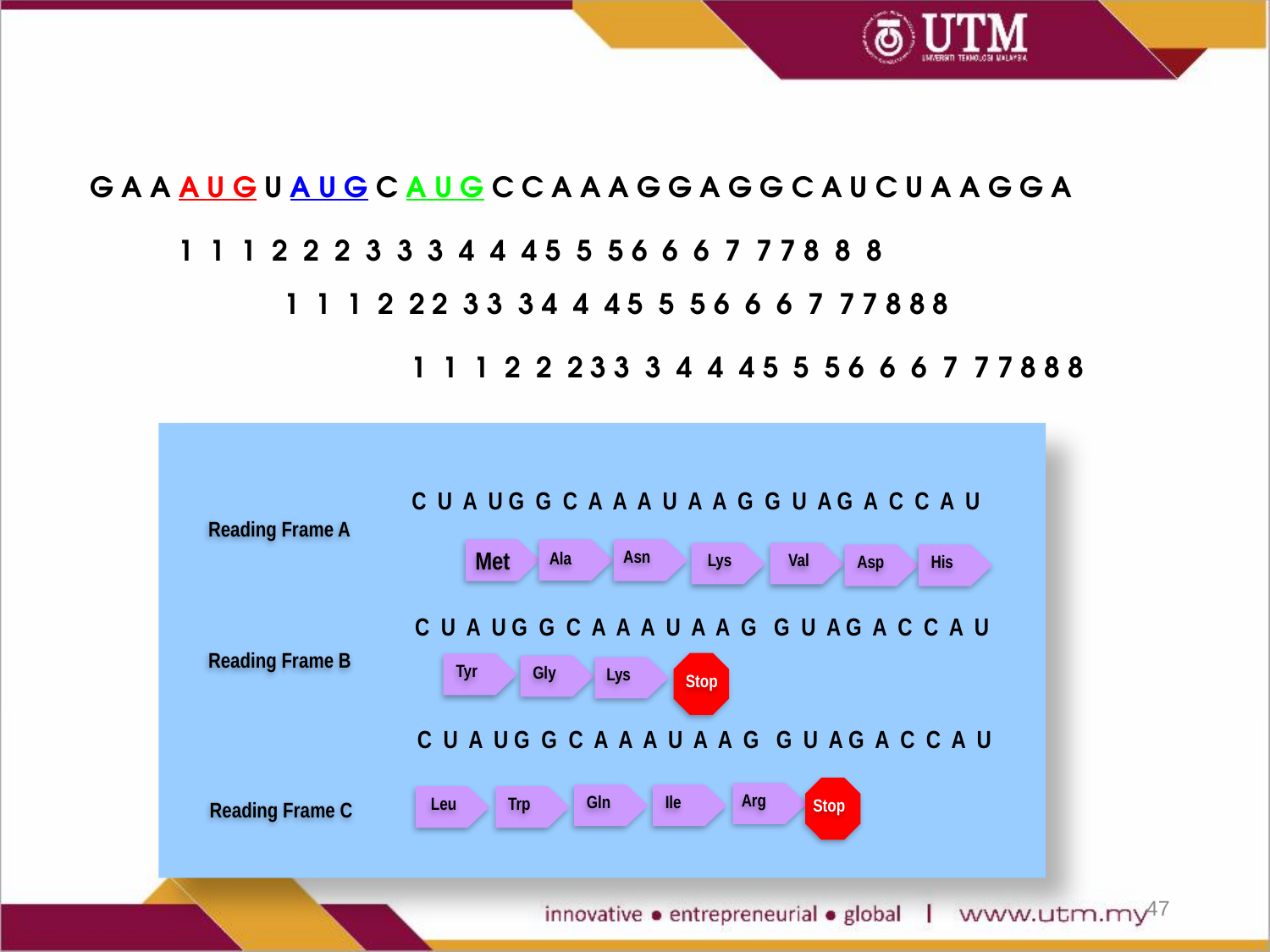

G A A A U G U A U G C A U G C C A A A G G A G G C A U C U A A G G A

 1  1  1  2  2  2  3  3  3  4  4  4 5  5  5 6  6  6  7  7 7 8  8  8
 1  1  1  2  2 2  3 3  3 4  4  4 5  5  5 6  6  6  7  7 7 8 8 8
 1  1  1  2  2  2 3 3  3  4  4  4 5  5  5 6  6  6  7  7 7 8 8 8

C  U  A  U G  G  C  A  A  A  U  A  A  G  G  U  A G  A  C  C  A  U
Reading Frame A
Met

Asn

Ala

Lys

Val

Asp

His
C  U  A  U G  G  C  A  A  A  U  A  A  G   G  U  A G  A  C  C  A  U
Reading Frame B

Tyr

Gly
Lys

Stop
C  U  A  U G  G  C  A  A  A  U  A  A  G   G  U  A G  A  C  C  A  U

Arg

Gln

Ile

Leu

Trp
Stop
Reading Frame C
47